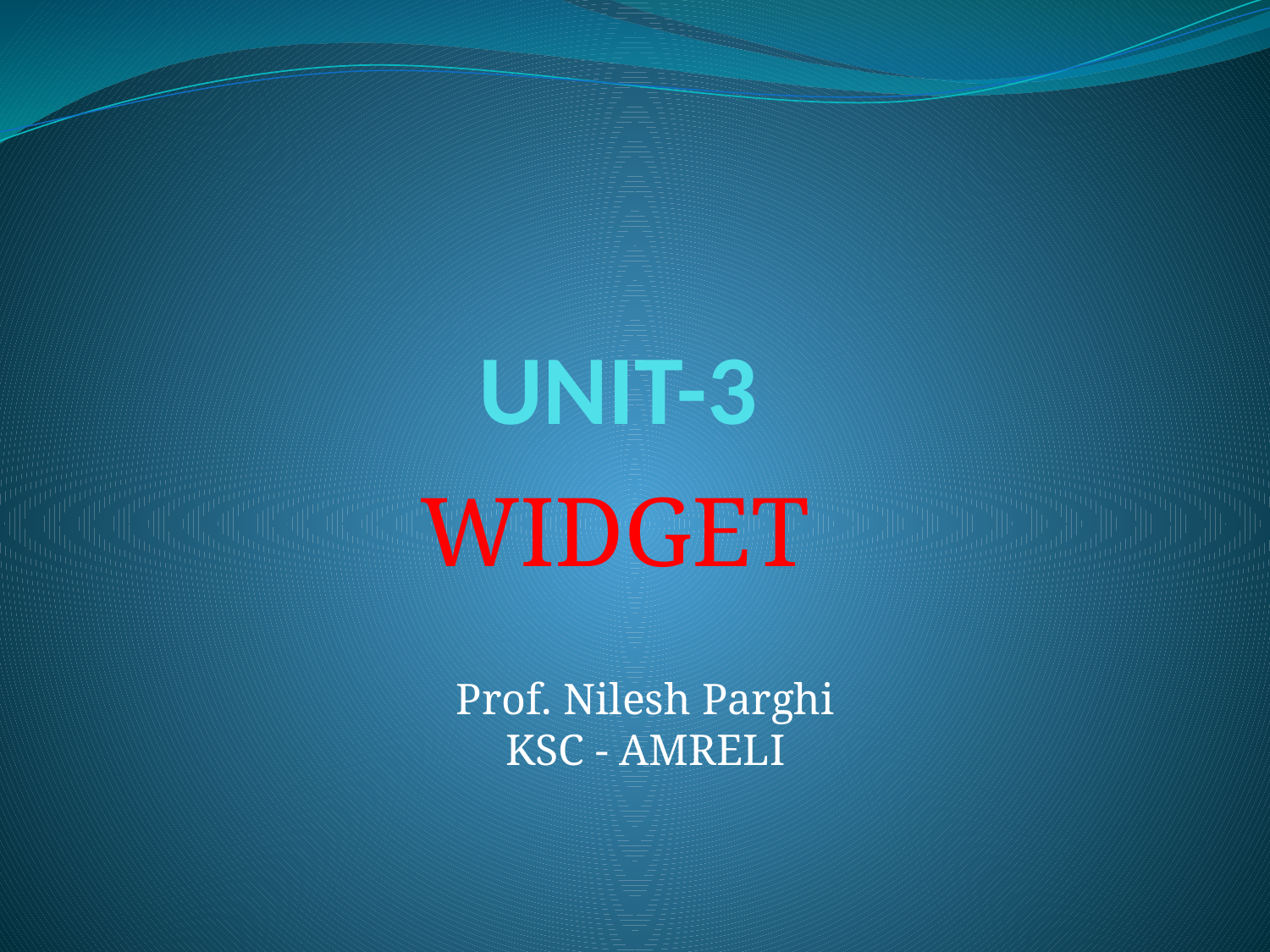

# UNIT-3
WIDGET
Prof. Nilesh Parghi
KSC - AMRELI